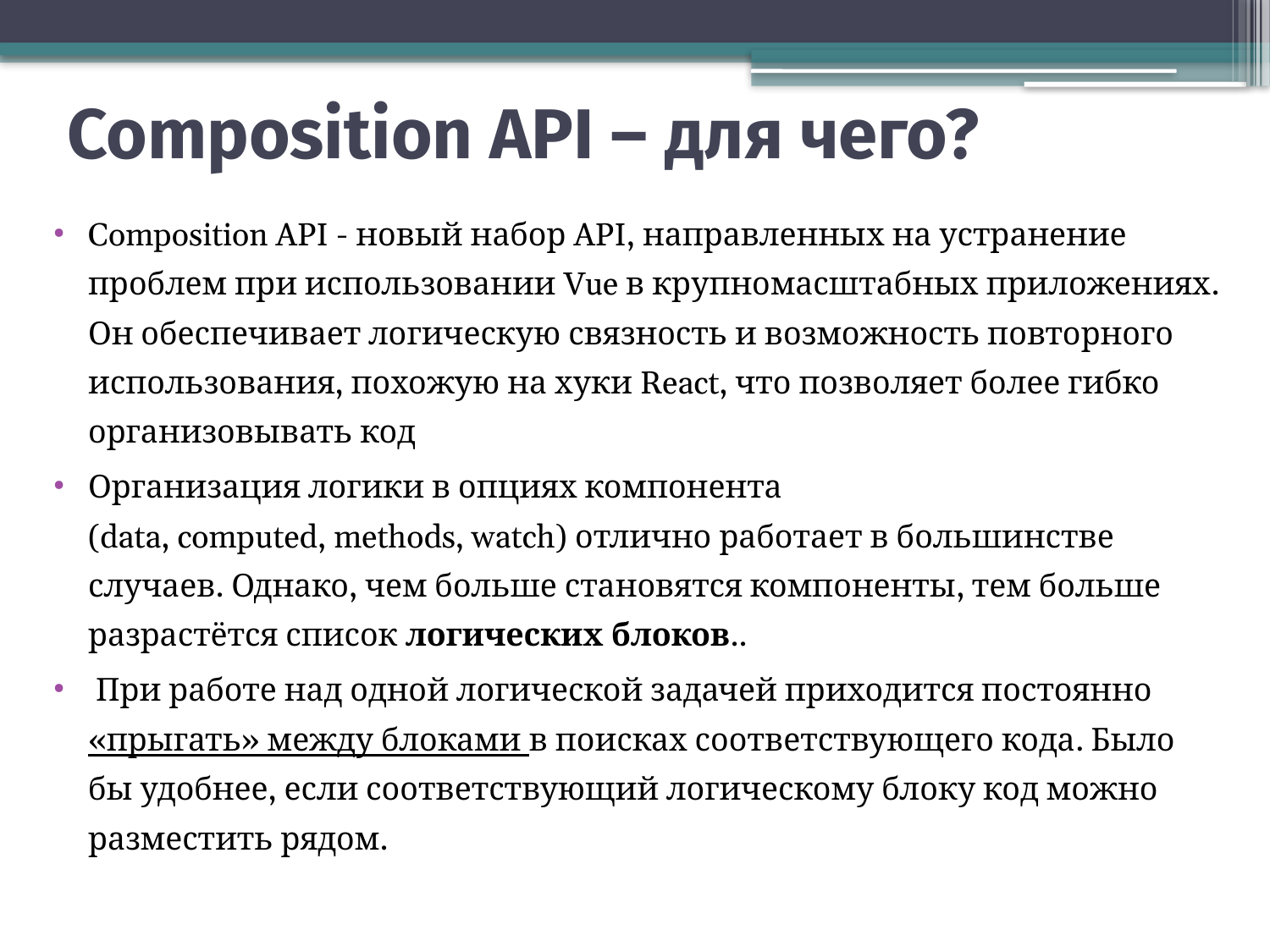

# Composition API – для чего?
Composition API - новый набор API, направленных на устранение проблем при использовании Vue в крупномасштабных приложениях. Он обеспечивает логическую связность и возможность повторного использования, похожую на хуки React, что позволяет более гибко организовывать код
Организация логики в опциях компонента (data, computed, methods, watch) отлично работает в большинстве случаев. Однако, чем больше становятся компоненты, тем больше разрастётся список логических блоков..
 При работе над одной логической задачей приходится постоянно «прыгать» между блоками в поисках соответствующего кода. Было бы удобнее, если соответствующий логическому блоку код можно разместить рядом.